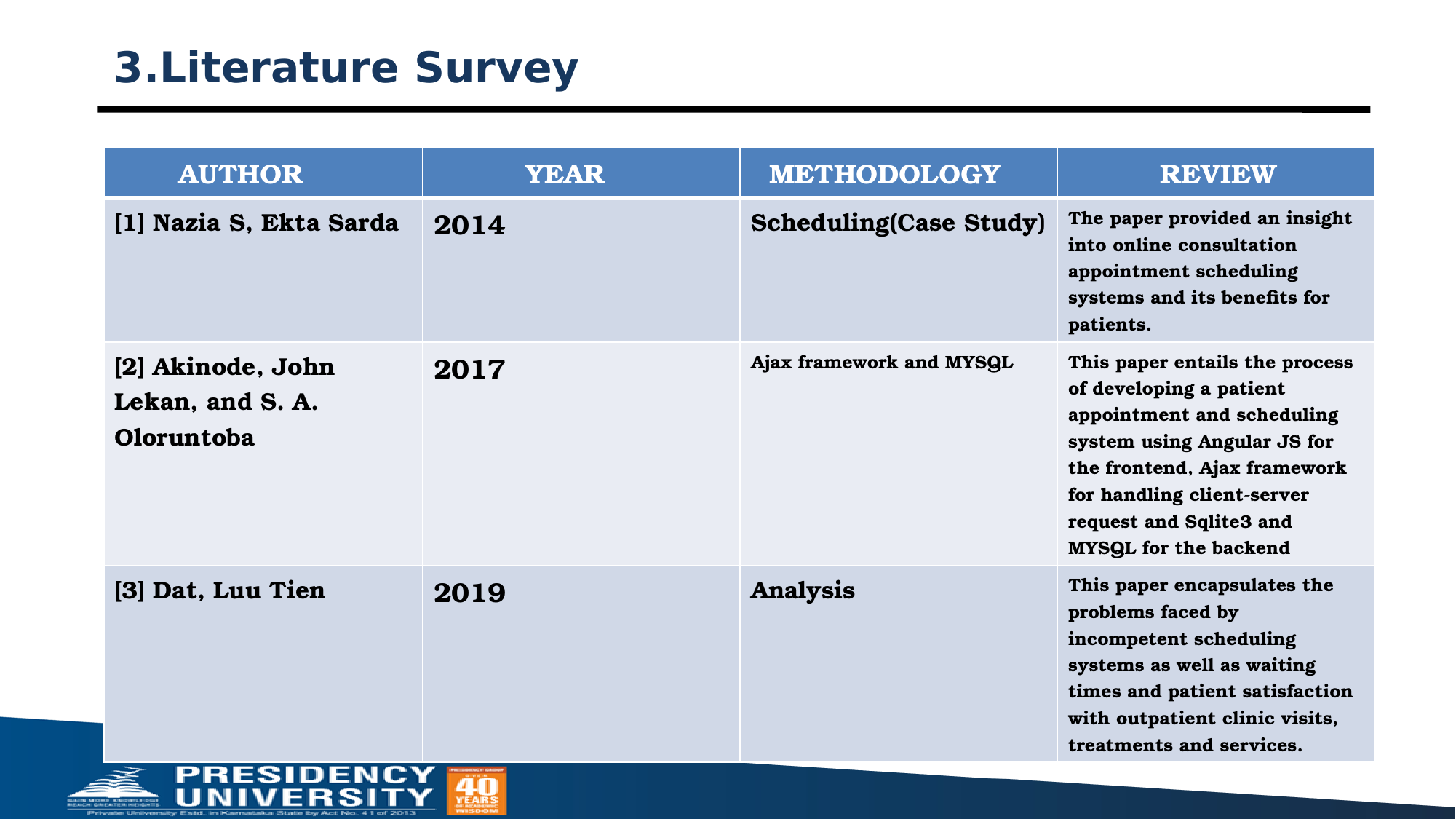

# 3.Literature Survey

| AUTHOR | YEAR | METHODOLOGY | REVIEW |
| --- | --- | --- | --- |
| [1] Nazia S, Ekta Sarda | 2014 | Scheduling(Case Study) | The paper provided an insight into online consultation appointment scheduling systems and its benefits for patients. |
| [2] Akinode, John Lekan, and S. A. Oloruntoba | 2017 | Ajax framework and MYSQL | This paper entails the process of developing a patient appointment and scheduling system using Angular JS for the frontend, Ajax framework for handling client-server request and Sqlite3 and MYSQL for the backend |
| [3] Dat, Luu Tien | 2019 | Analysis | This paper encapsulates the problems faced by incompetent scheduling systems as well as waiting times and patient satisfaction with outpatient clinic visits, treatments and services. |